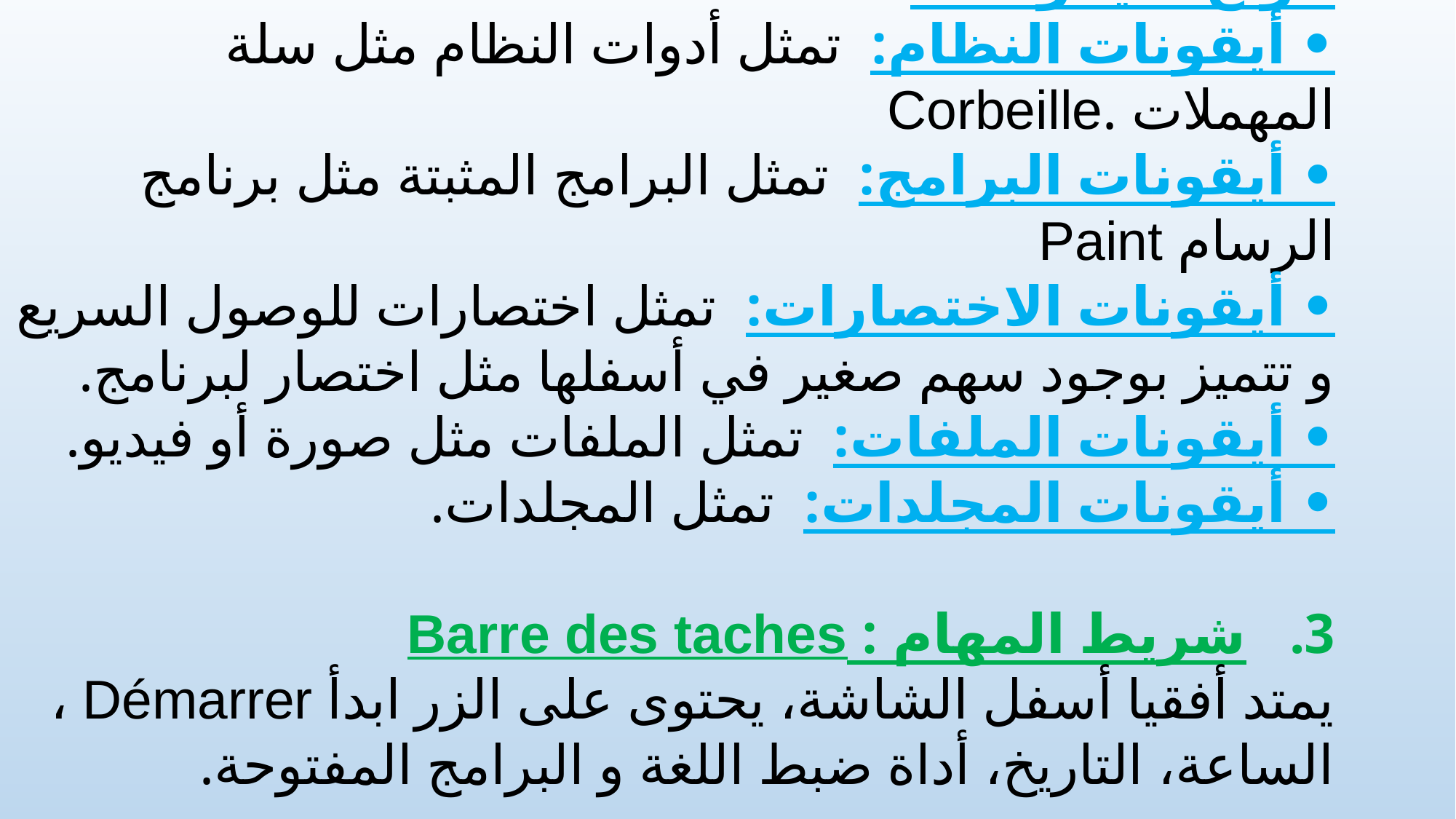

أنواع الأيقونات :
• أيقونات النظام:  تمثل أدوات النظام مثل سلة المهملات .Corbeille
•	 أيقونات البرامج:  تمثل البرامج المثبتة مثل برنامج الرسام Paint
•	 أيقونات الاختصارات:  تمثل اختصارات للوصول السريع و تتميز بوجود سهم صغير في أسفلها مثل اختصار لبرنامج.
• 	أيقونات الملفات:  تمثل الملفات مثل صورة أو فيديو.
• 	أيقونات المجلدات:  تمثل المجلدات.

شريط المهام : Barre des taches
يمتد أفقيا أسفل الشاشة، يحتوى على الزر ابدأ Démarrer ، الساعة، التاريخ، أداة ضبط اللغة و البرامج المفتوحة.